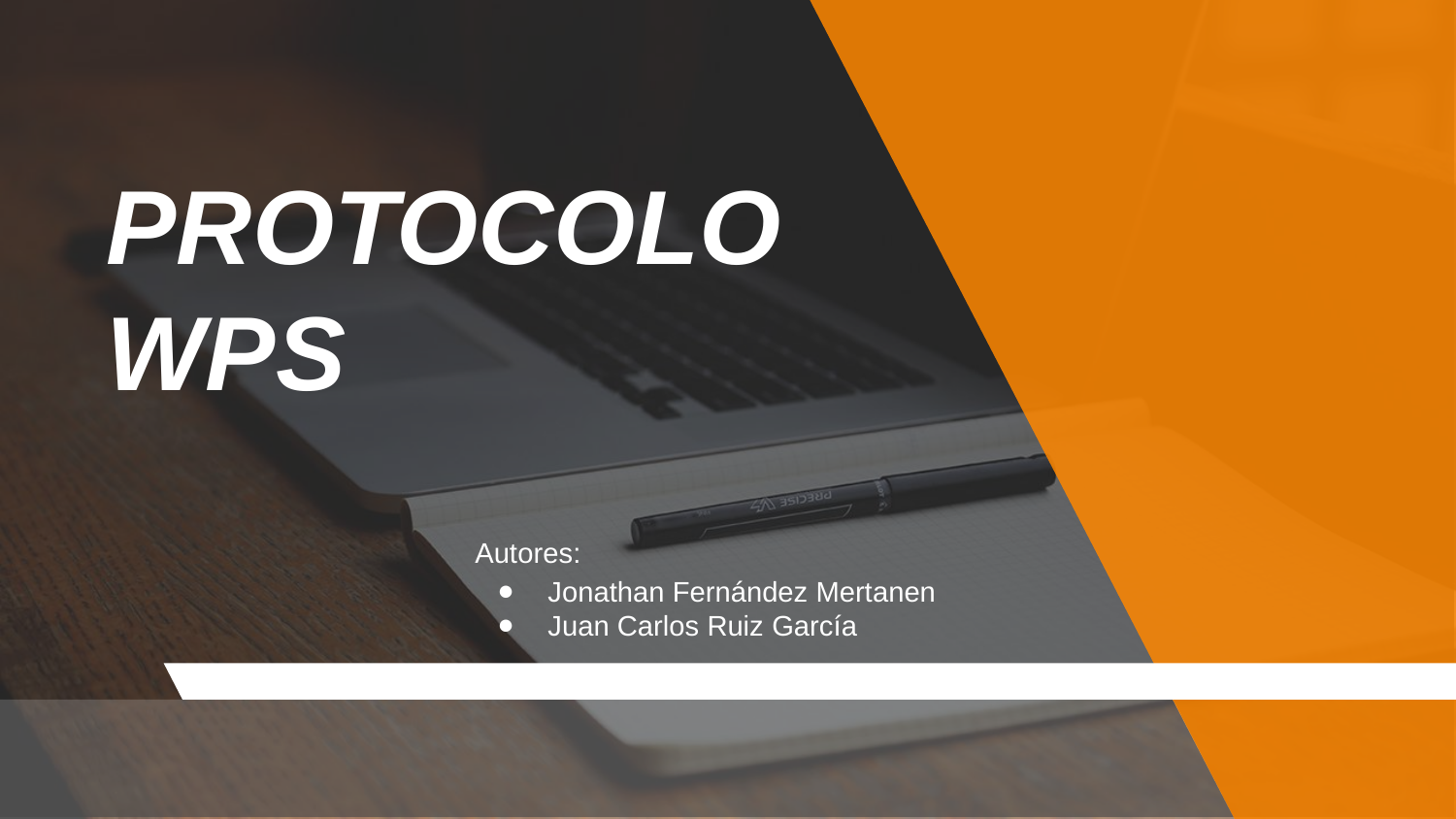

# PROTOCOLO WPS
Autores:
Jonathan Fernández Mertanen
Juan Carlos Ruiz García